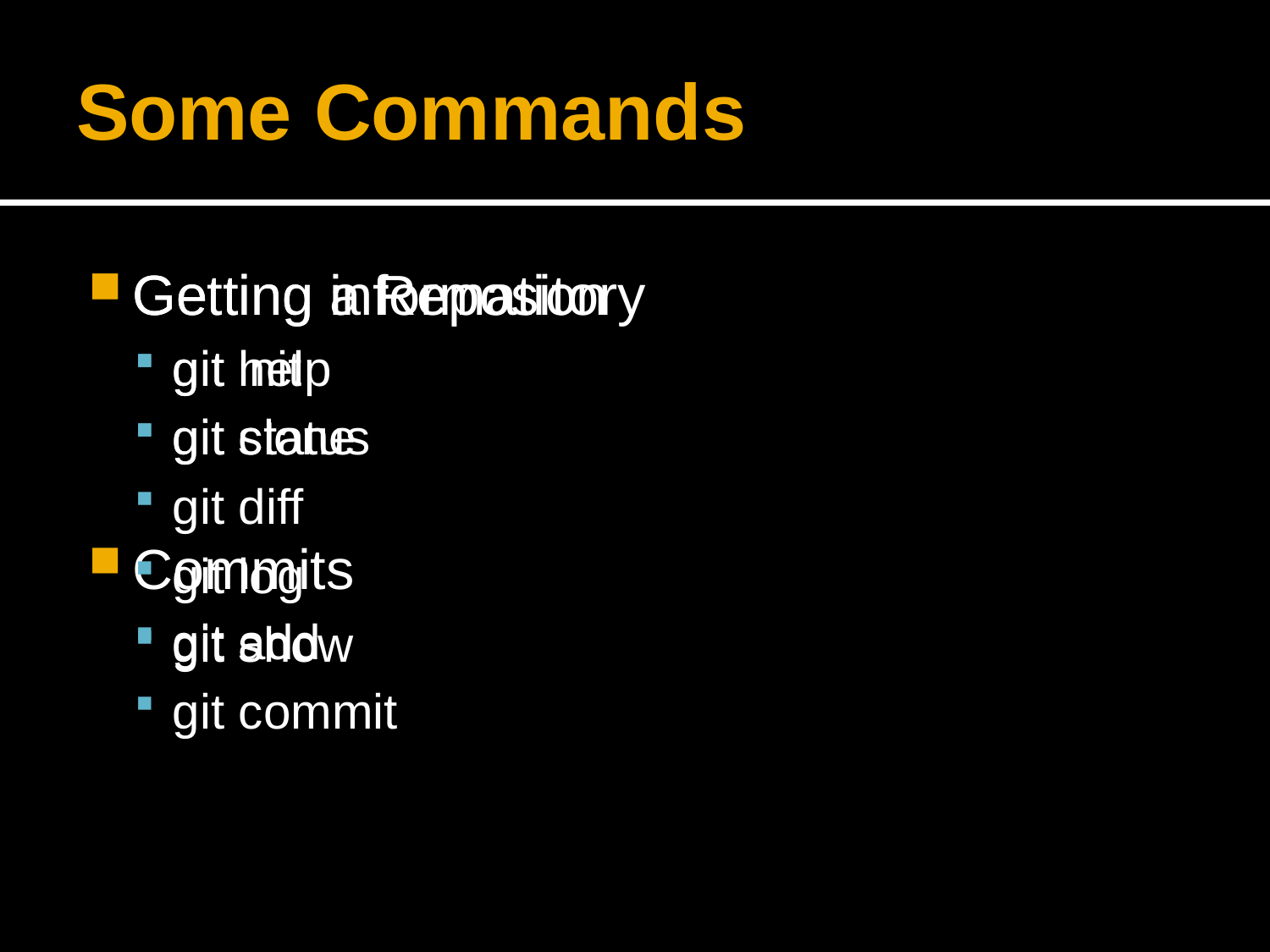

# Some Commands
Getting a Repository
git init
git clone

Commits
git add
git commit

Getting information
git help
git status
git diff
git log
git show